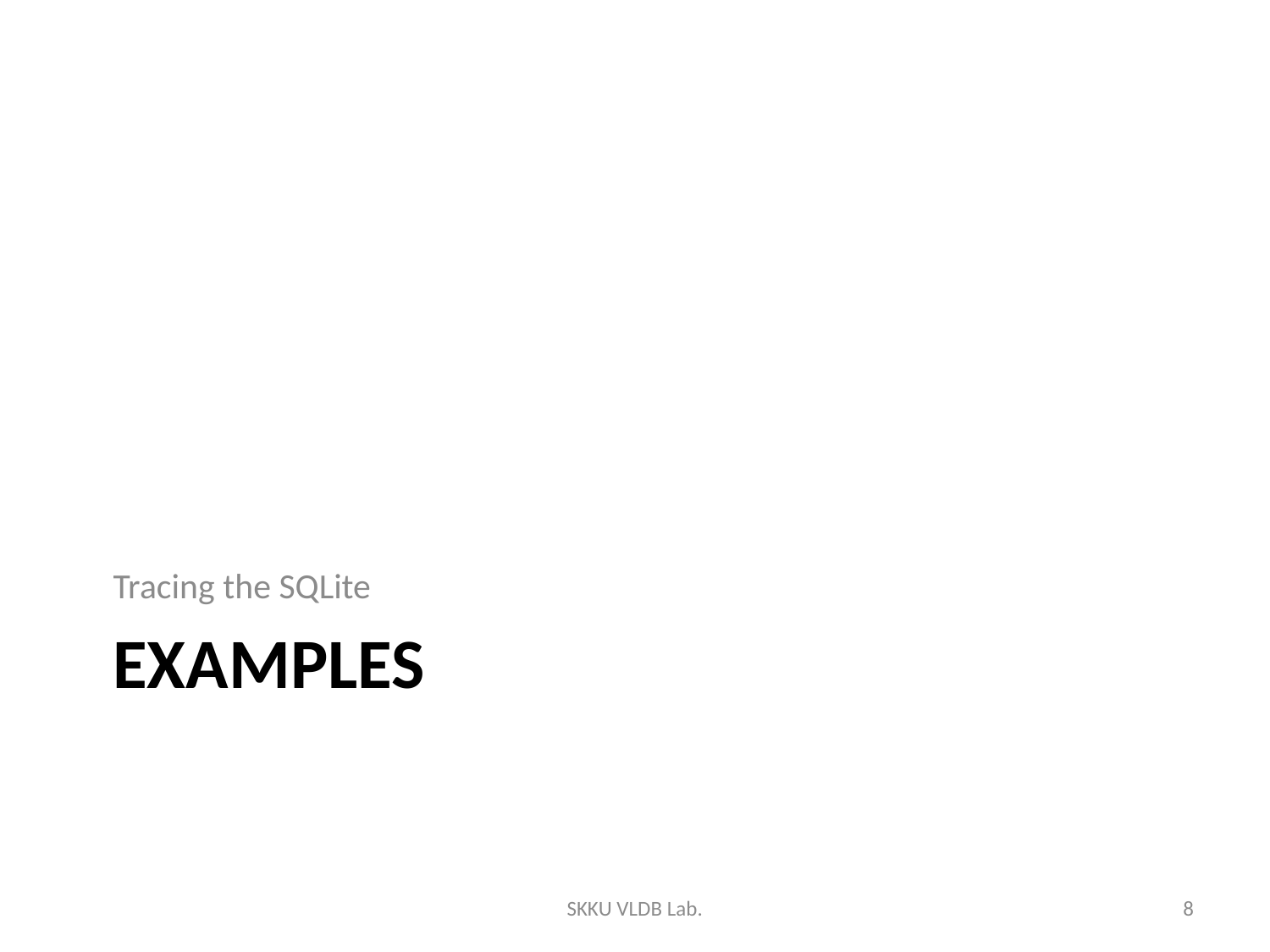

Tracing the SQLite
# Examples
SKKU VLDB Lab.
8